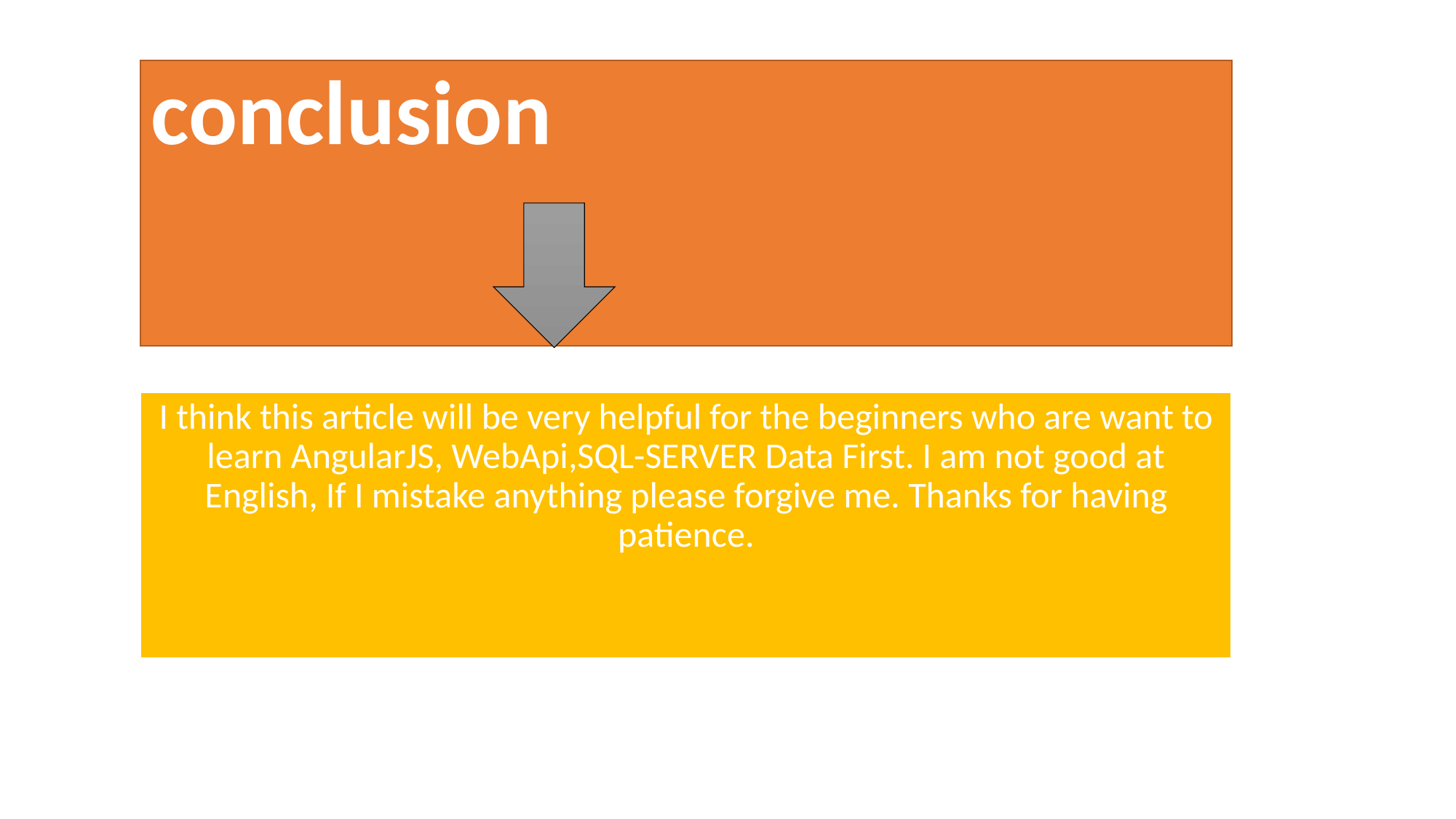

# conclusion

I think this article will be very helpful for the beginners who are want to learn AngularJS, WebApi,SQL-SERVER Data First. I am not good at English, If I mistake anything please forgive me. Thanks for having patience.